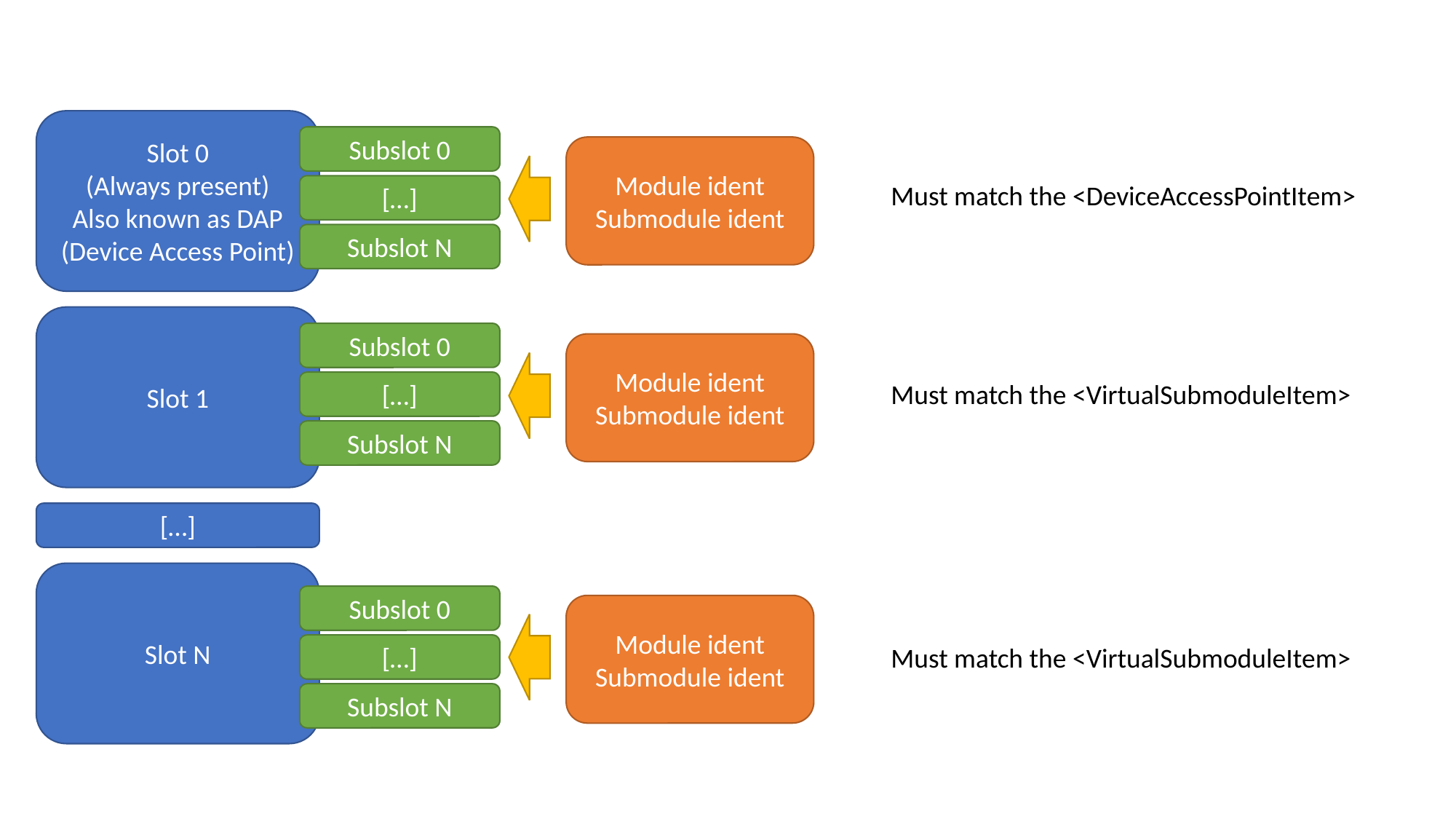

Slot 0
(Always present)
Also known as DAP
(Device Access Point)
Subslot 0
Module ident
Submodule ident

Must match the <DeviceAccessPointItem>
[…]
Subslot N
Slot 1
Subslot 0
Module ident
Submodule ident

Must match the <VirtualSubmoduleItem>
[…]
Subslot N
[…]
Slot N
Subslot 0
Module ident
Submodule ident

[…]
Must match the <VirtualSubmoduleItem>
Subslot N